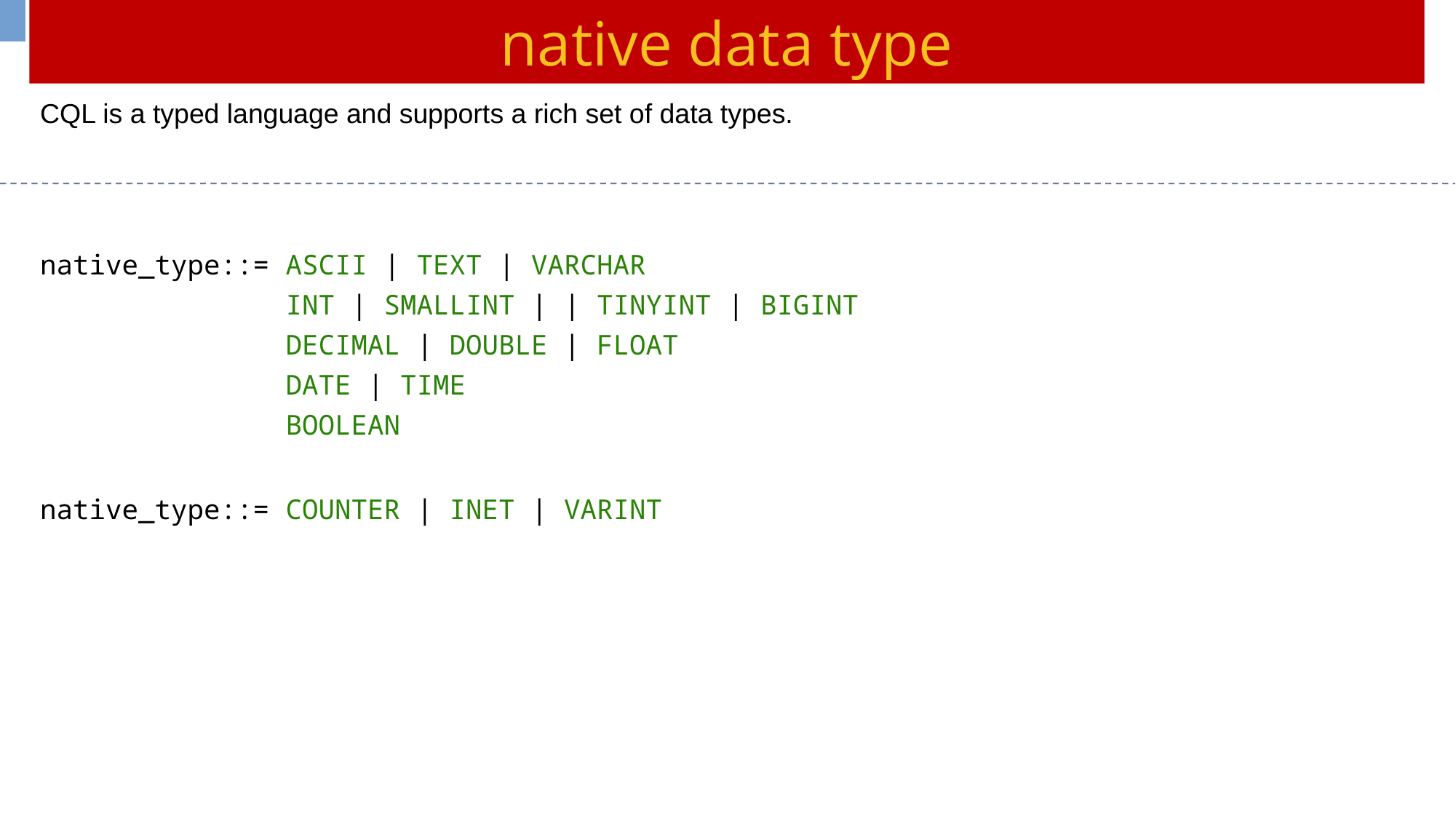

native data type
CQL is a typed language and supports a rich set of data types.

native_type::= ASCII | TEXT | VARCHAR

               INT | SMALLINT | | TINYINT | BIGINT

               DECIMAL | DOUBLE | FLOAT

               DATE | TIME

               BOOLEAN
native_type::= COUNTER | INET | VARINT